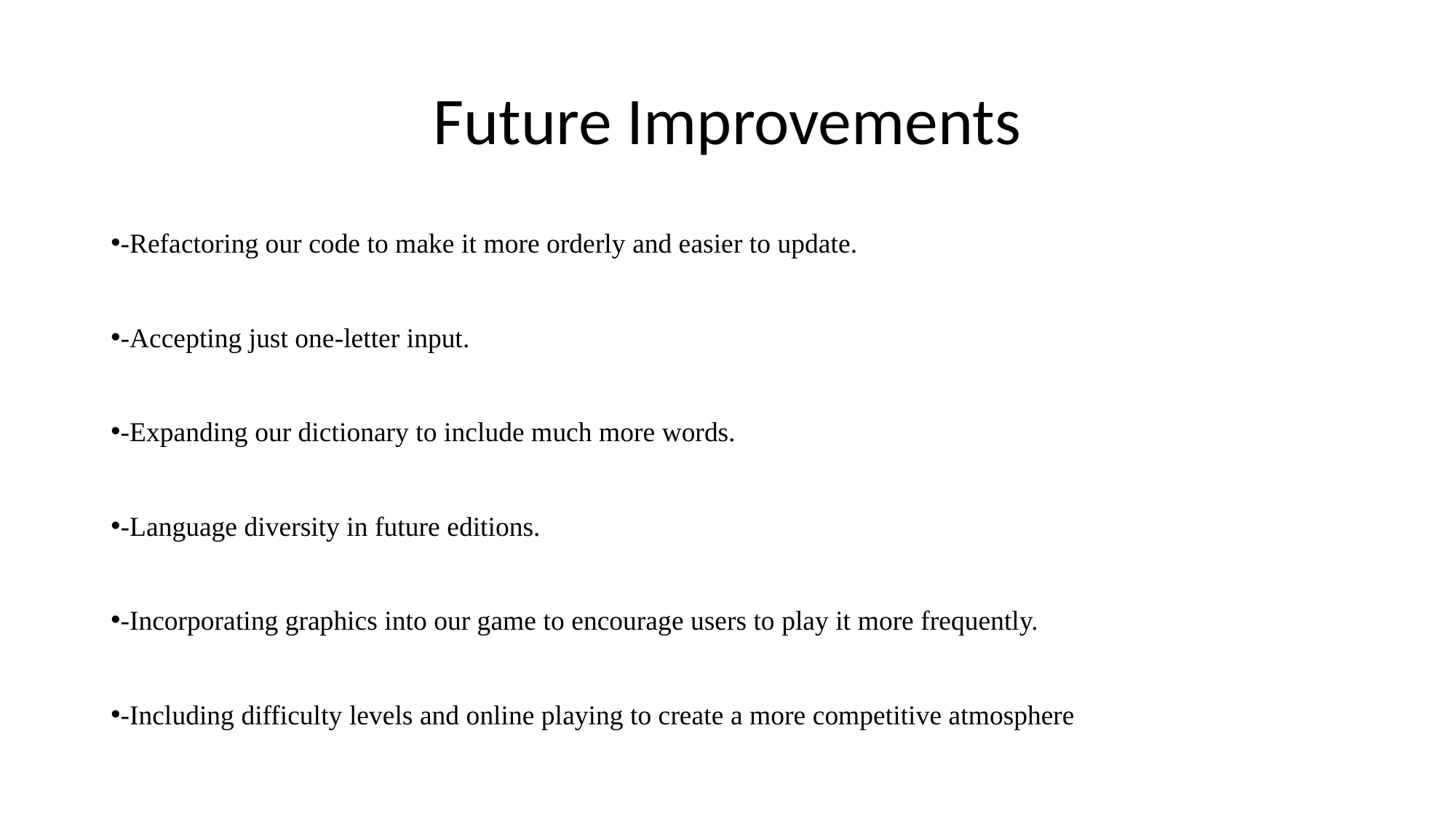

# Future Improvements
-Refactoring our code to make it more orderly and easier to update.

-Accepting just one-letter input.

-Expanding our dictionary to include much more words.

-Language diversity in future editions.

-Incorporating graphics into our game to encourage users to play it more frequently.

-Including difficulty levels and online playing to create a more competitive atmosphere